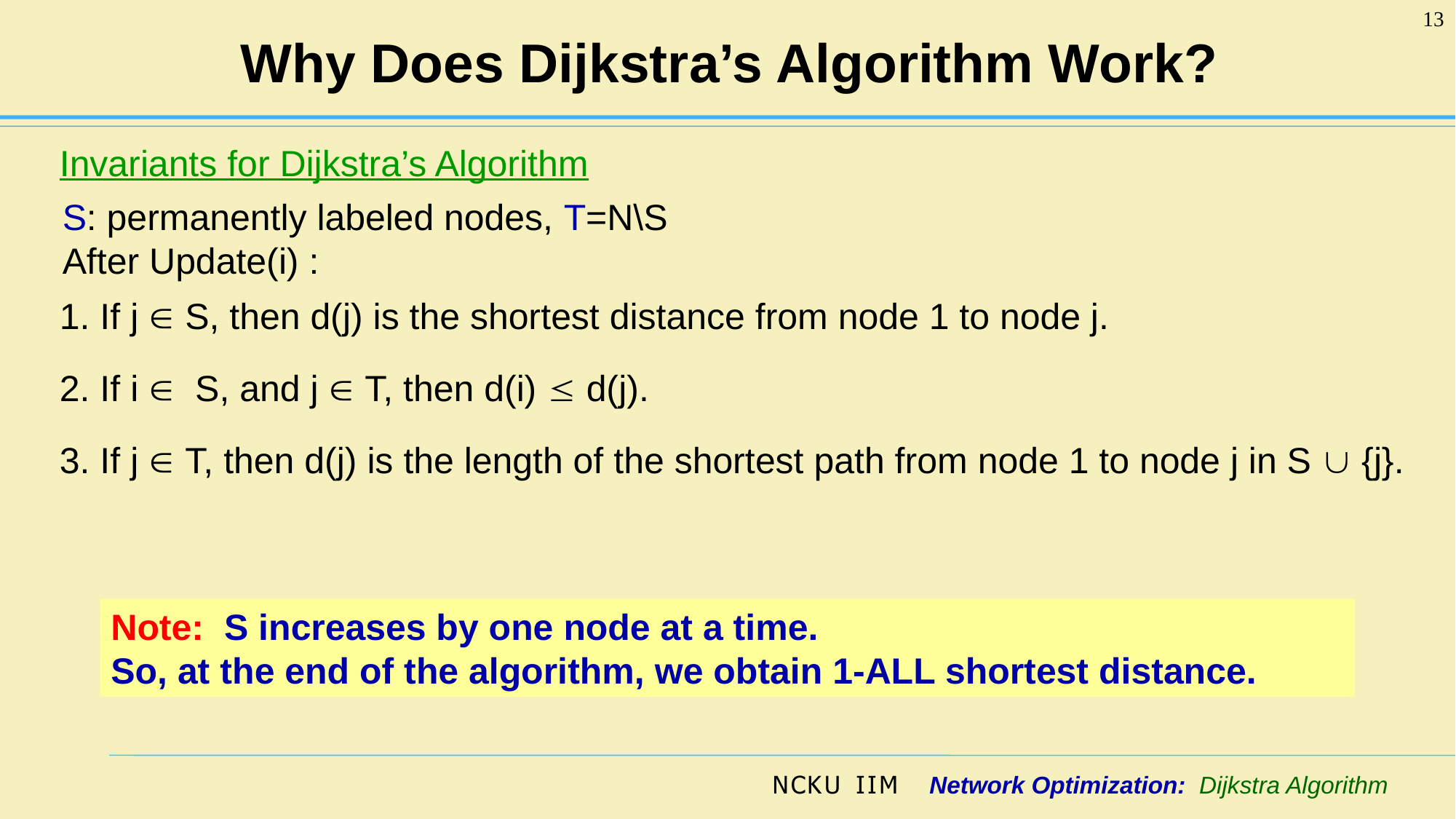

13
# Why Does Dijkstra’s Algorithm Work?
Invariants for Dijkstra’s Algorithm

1. If j ∈ S, then d(j) is the shortest distance from node 1 to node j.

2. If i ∈  S, and j ∈ T, then d(i) ≤ d(j).

3. If j ∈ T, then d(j) is the length of the shortest path from node 1 to node j in S ∪ {j}.

S: permanently labeled nodes, T=N\S
After Update(i) :
Note:  S increases by one node at a time.
So, at the end of the algorithm, we obtain 1-ALL shortest distance.